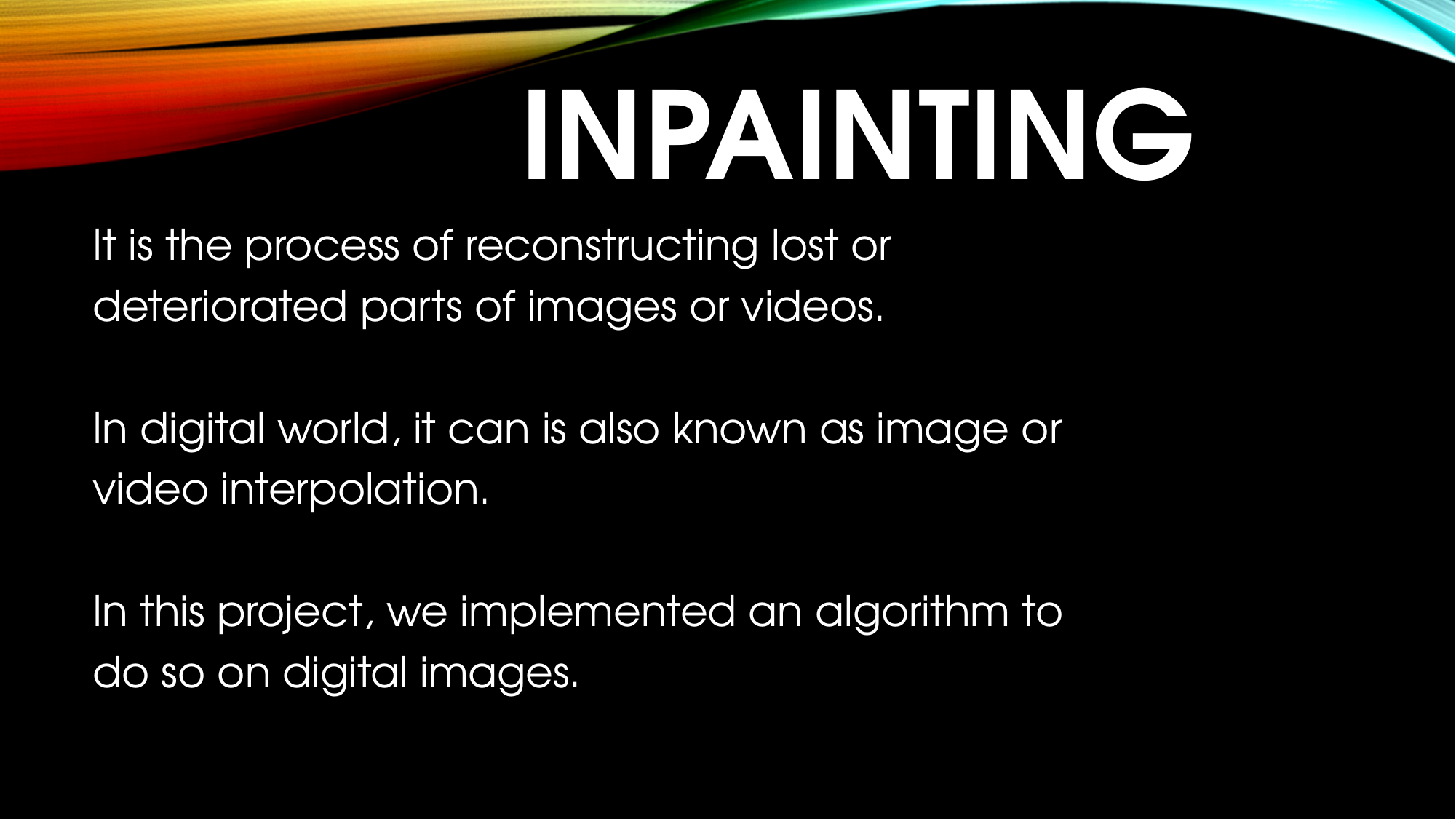

# INPAINTING
It is the process of reconstructing lost or
deteriorated parts of images or videos.

In digital world, it can is also known as image or
video interpolation.

In this project, we implemented an algorithm to
do so on digital images.